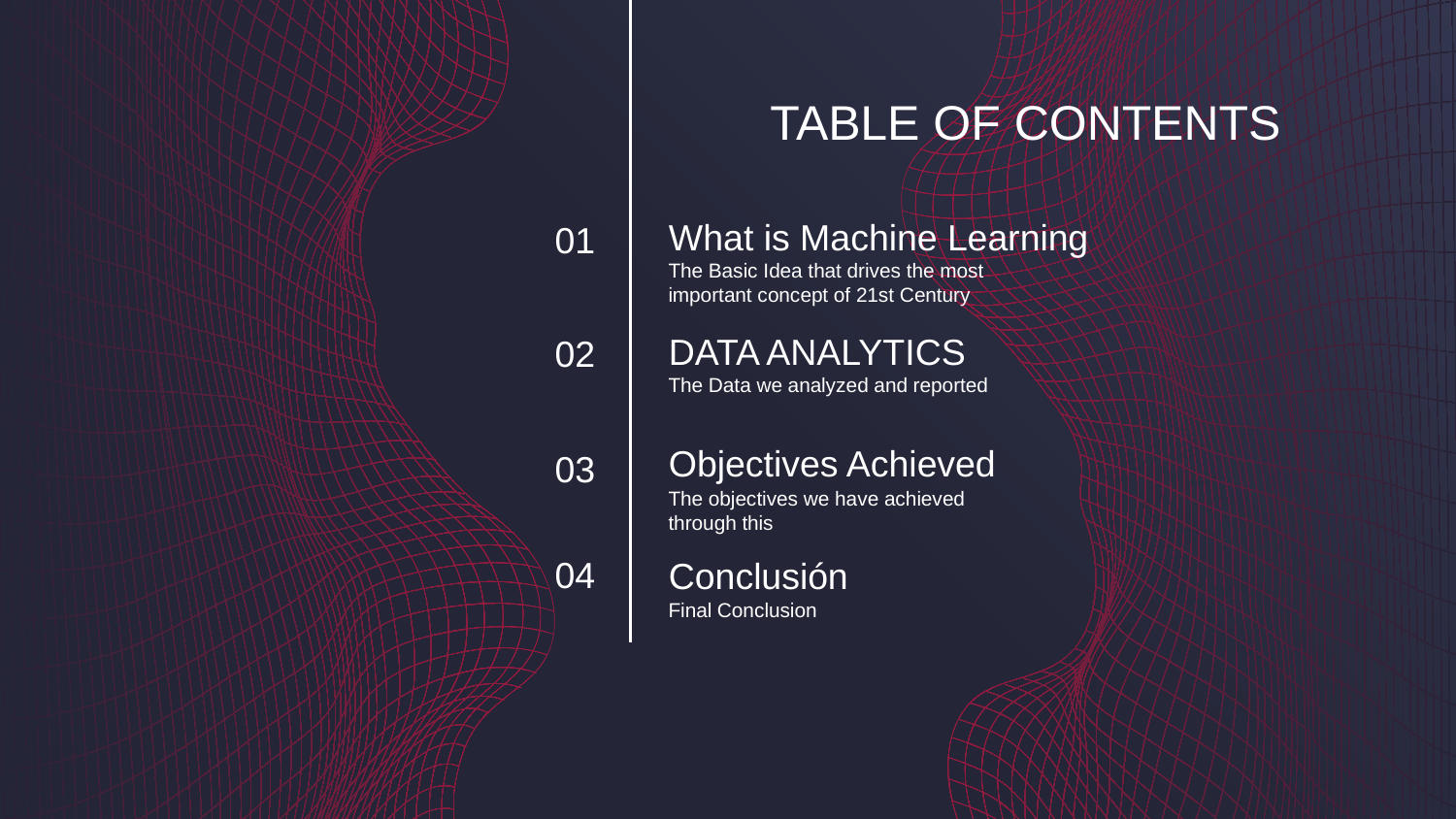

# TABLE OF CONTENTS
What is Machine Learning
01
The Basic Idea that drives the most important concept of 21st Century
DATA ANALYTICS
02
The Data we analyzed and reported

Objectives Achieved
03
The objectives we have achieved through this

Conclusión
04
Final Conclusion